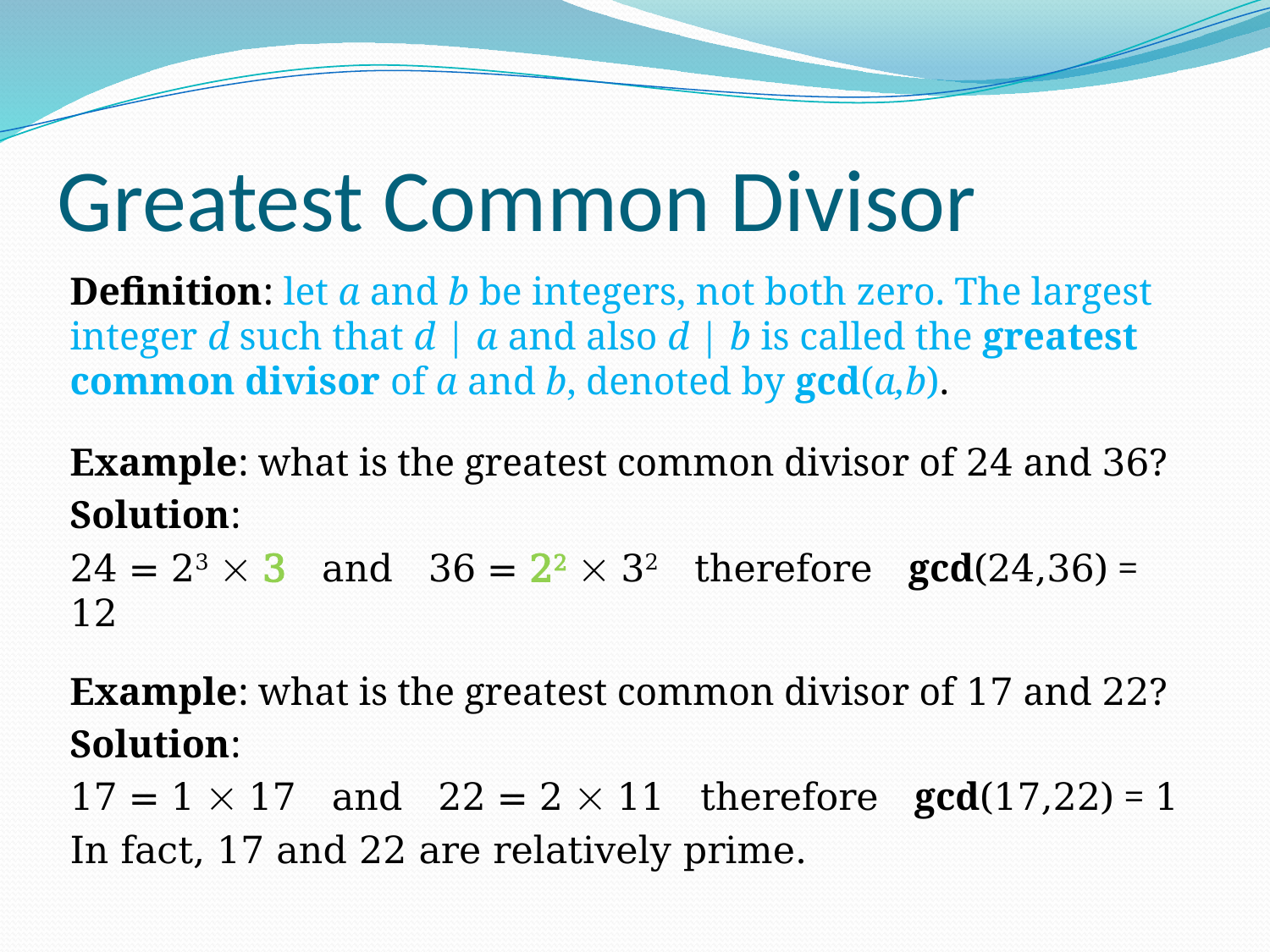

# Greatest Common Divisor
Definition: let a and b be integers, not both zero. The largest integer d such that d | a and also d | b is called the greatest common divisor of a and b, denoted by gcd(a,b).

Example: what is the greatest common divisor of 24 and 36?
Solution:
24 = 23 × 3   and   36 = 22 × 32   therefore   gcd(24,36) = 12

Example: what is the greatest common divisor of 17 and 22?
Solution:
17 = 1 × 17   and   22 = 2 × 11   therefore   gcd(17,22) = 1
In fact, 17 and 22 are relatively prime.